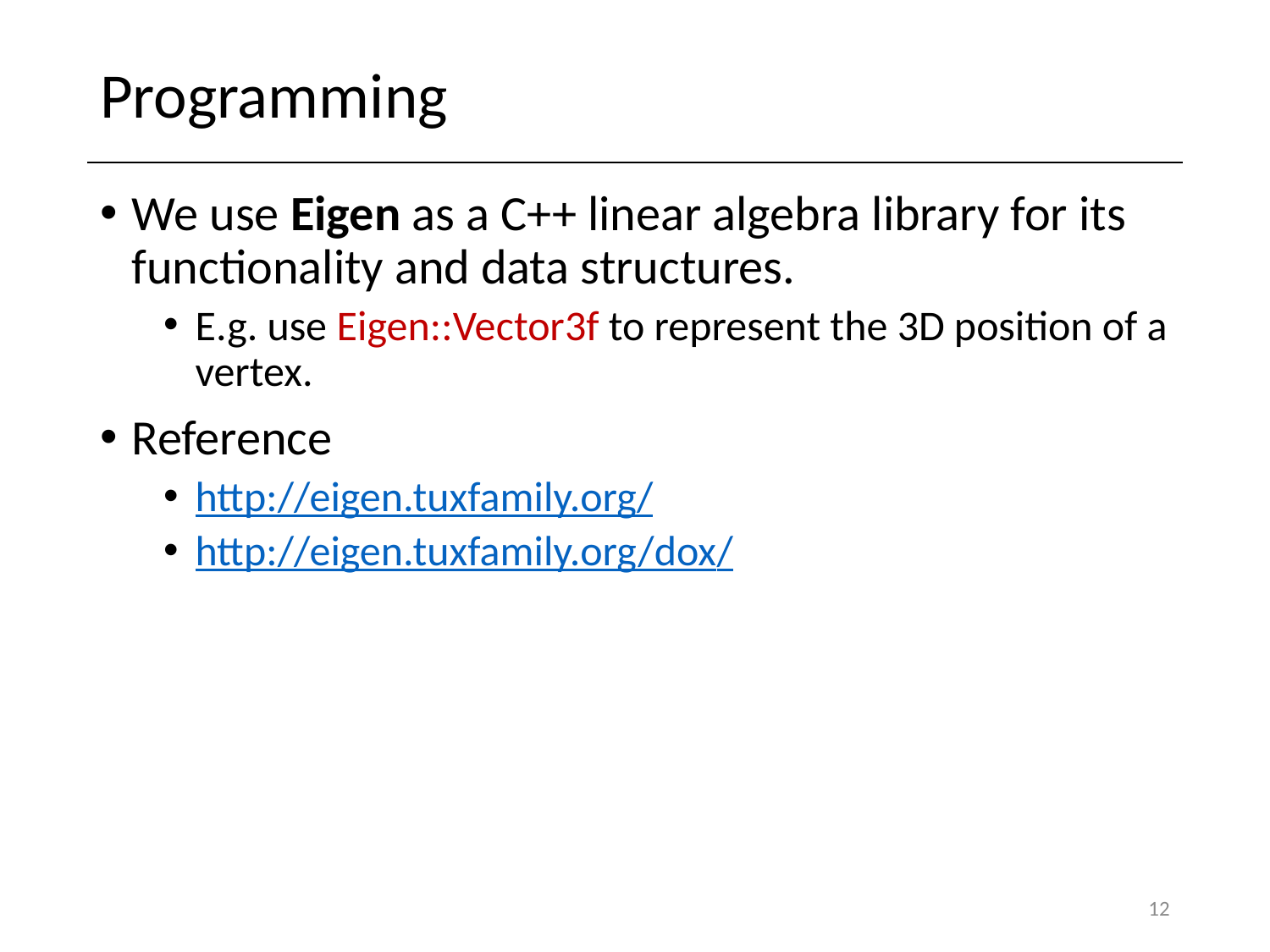

# Programming
We use Eigen as a C++ linear algebra library for its functionality and data structures.
E.g. use Eigen::Vector3f to represent the 3D position of a vertex.
Reference
http://eigen.tuxfamily.org/
http://eigen.tuxfamily.org/dox/

12